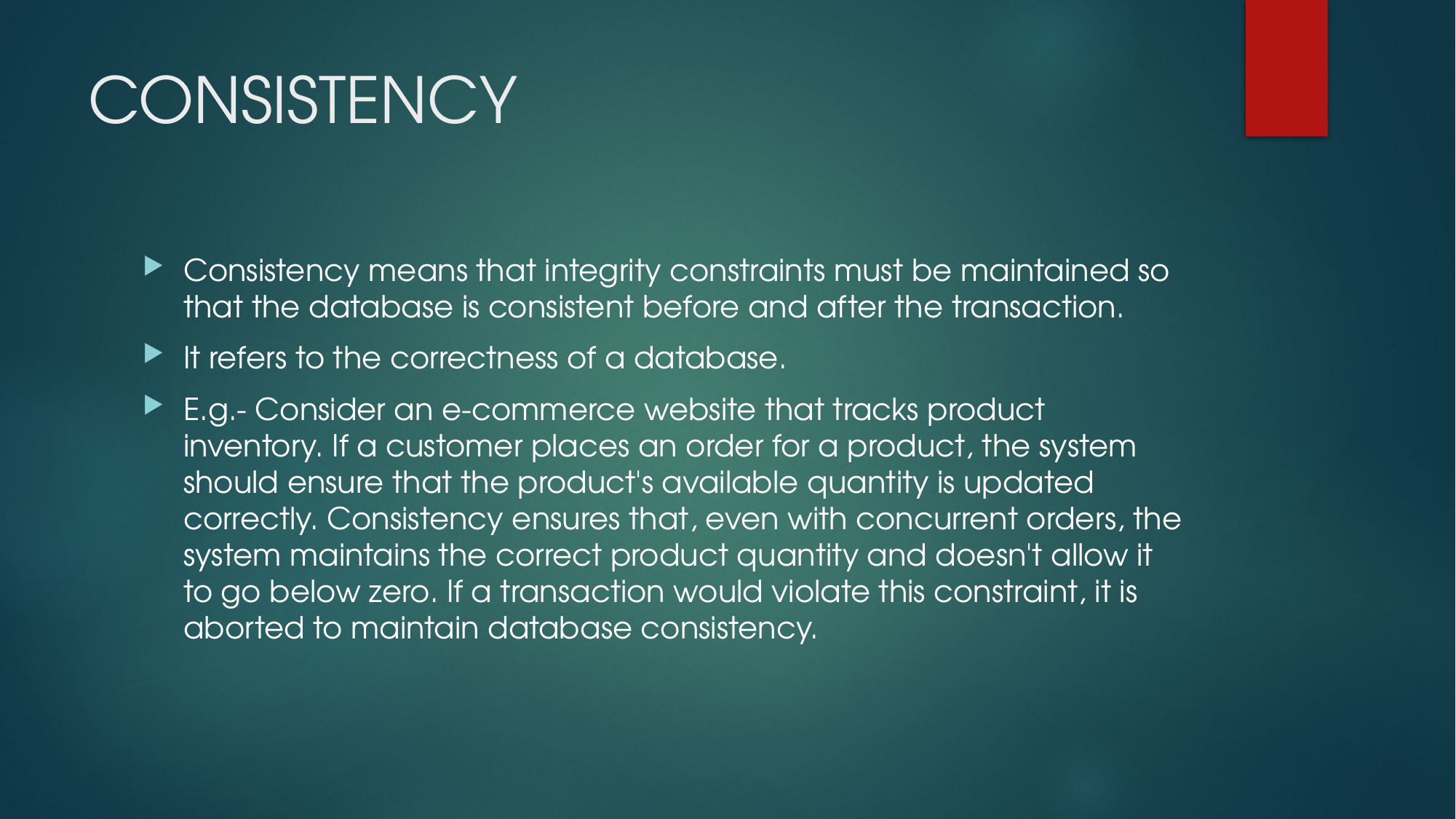

# CONSISTENCY
Consistency means that integrity constraints must be maintained so that the database is consistent before and after the transaction.
It refers to the correctness of a database.
E.g.- Consider an e-commerce website that tracks product inventory. If a customer places an order for a product, the system should ensure that the product's available quantity is updated correctly. Consistency ensures that, even with concurrent orders, the system maintains the correct product quantity and doesn't allow it to go below zero. If a transaction would violate this constraint, it is aborted to maintain database consistency.